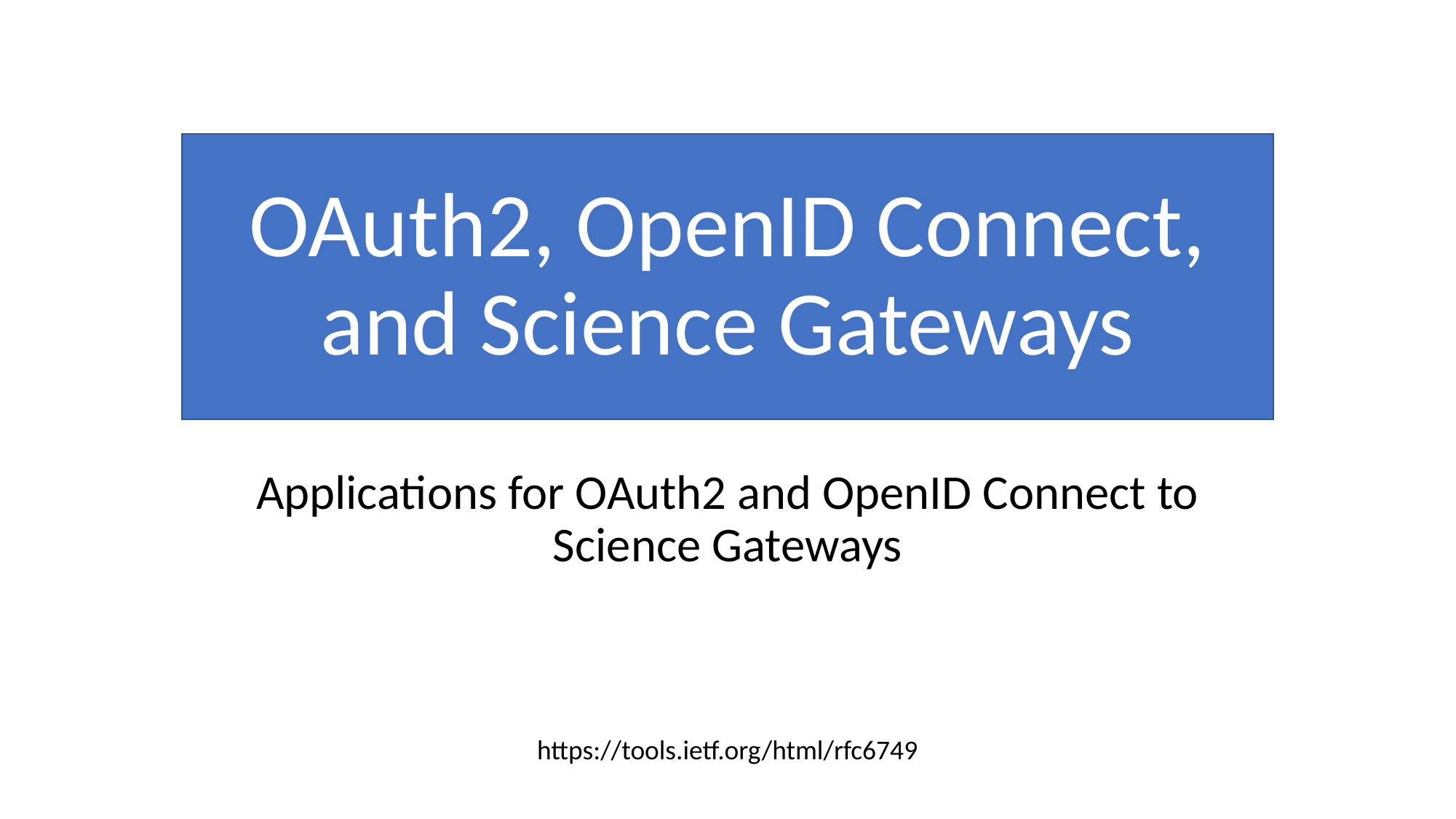

# OAuth2, OpenID Connect, and Science Gateways
Applications for OAuth2 and OpenID Connect to Science Gateways
https://tools.ietf.org/html/rfc6749